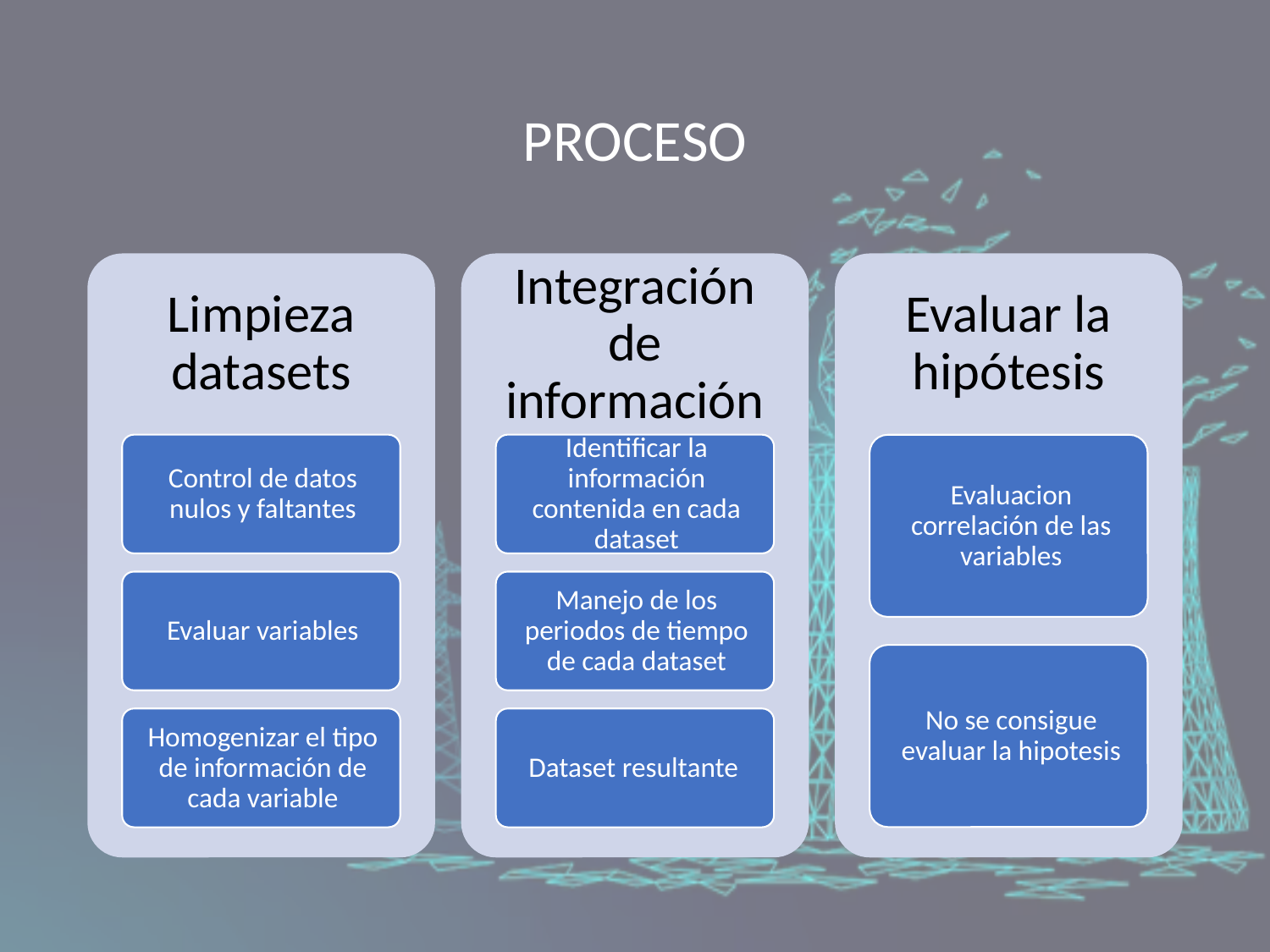

# PROCESO
Limpieza datasets
Control de datos nulos y faltantes
Evaluar variables
Homogenizar el tipo de información de cada variable
Integración de información
Identificar la información contenida en cada dataset
Manejo de los periodos de tiempo de cada dataset
Dataset resultante
Evaluar la hipótesis
Evaluacion correlación de las variables
No se consigue evaluar la hipotesis